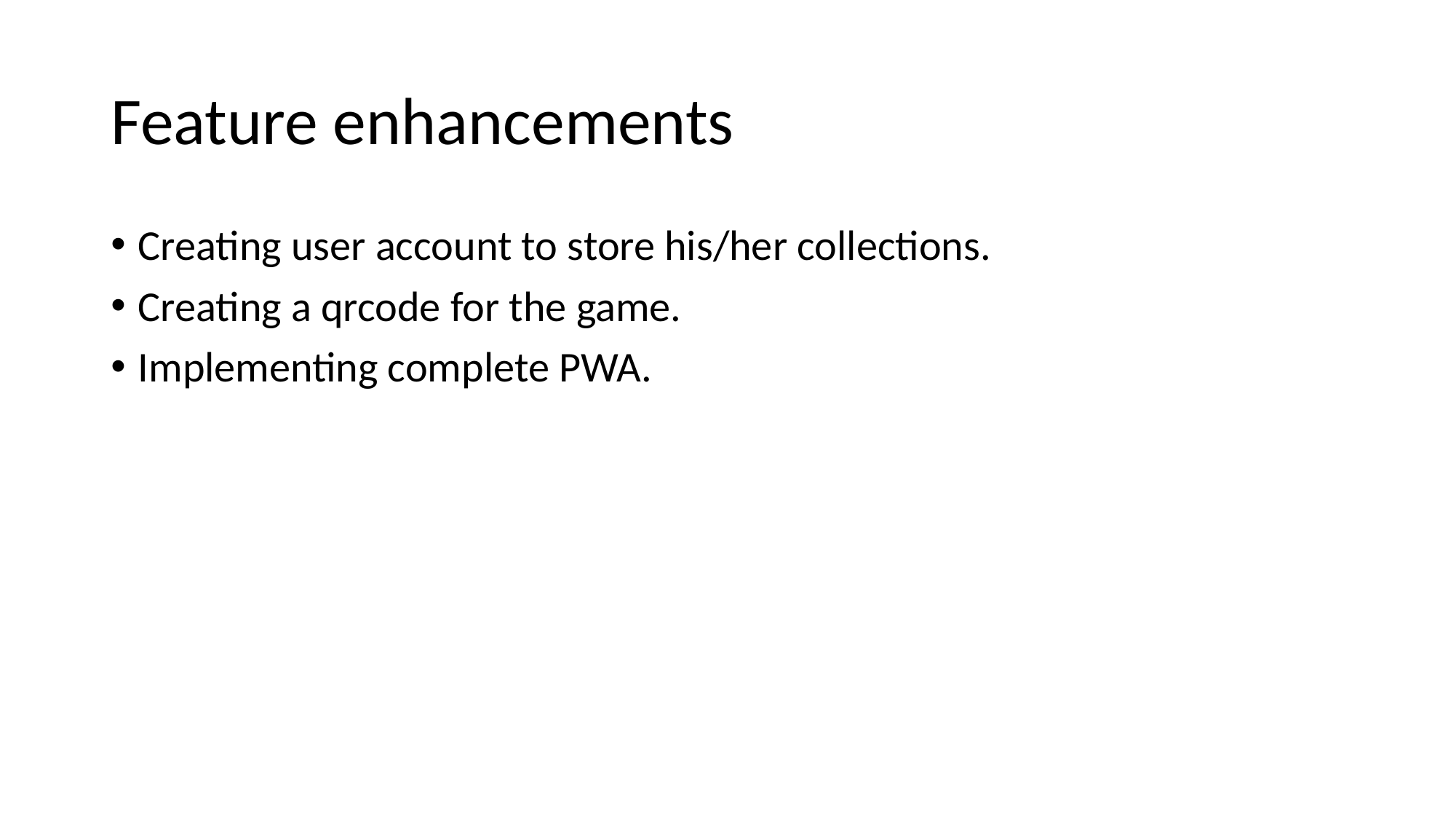

# Feature enhancements
Creating user account to store his/her collections.
Creating a qrcode for the game.
Implementing complete PWA.